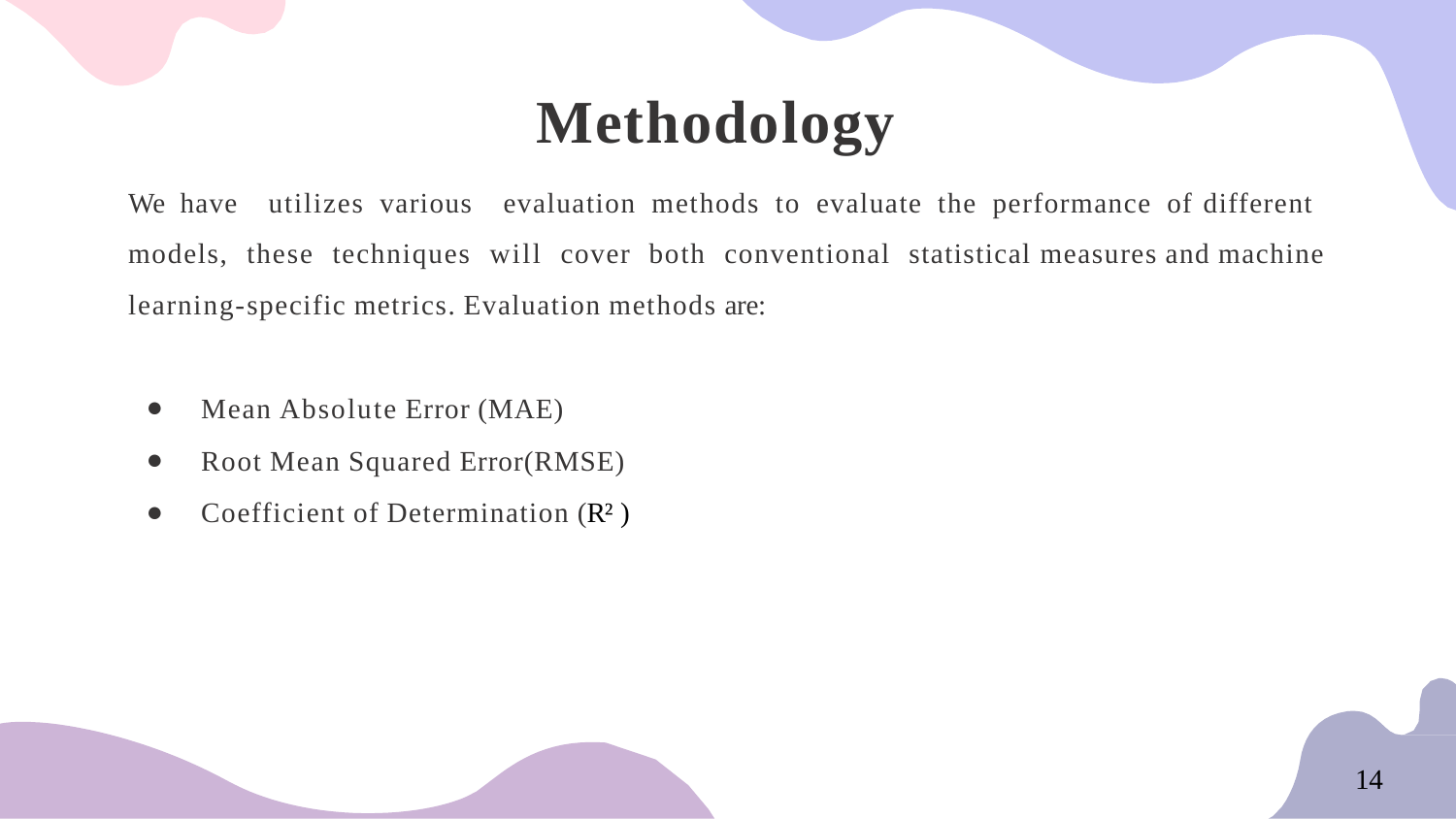

# Methodology
We have  utilizes various  evaluation methods to evaluate the performance of different  models,  these  techniques  will  cover  both  conventional  statistical measures and machine learning-specific metrics. Evaluation methods are:

Mean Absolute Error (MAE)
Root Mean Squared Error(RMSE)
Coefficient of Determination (R² )
14